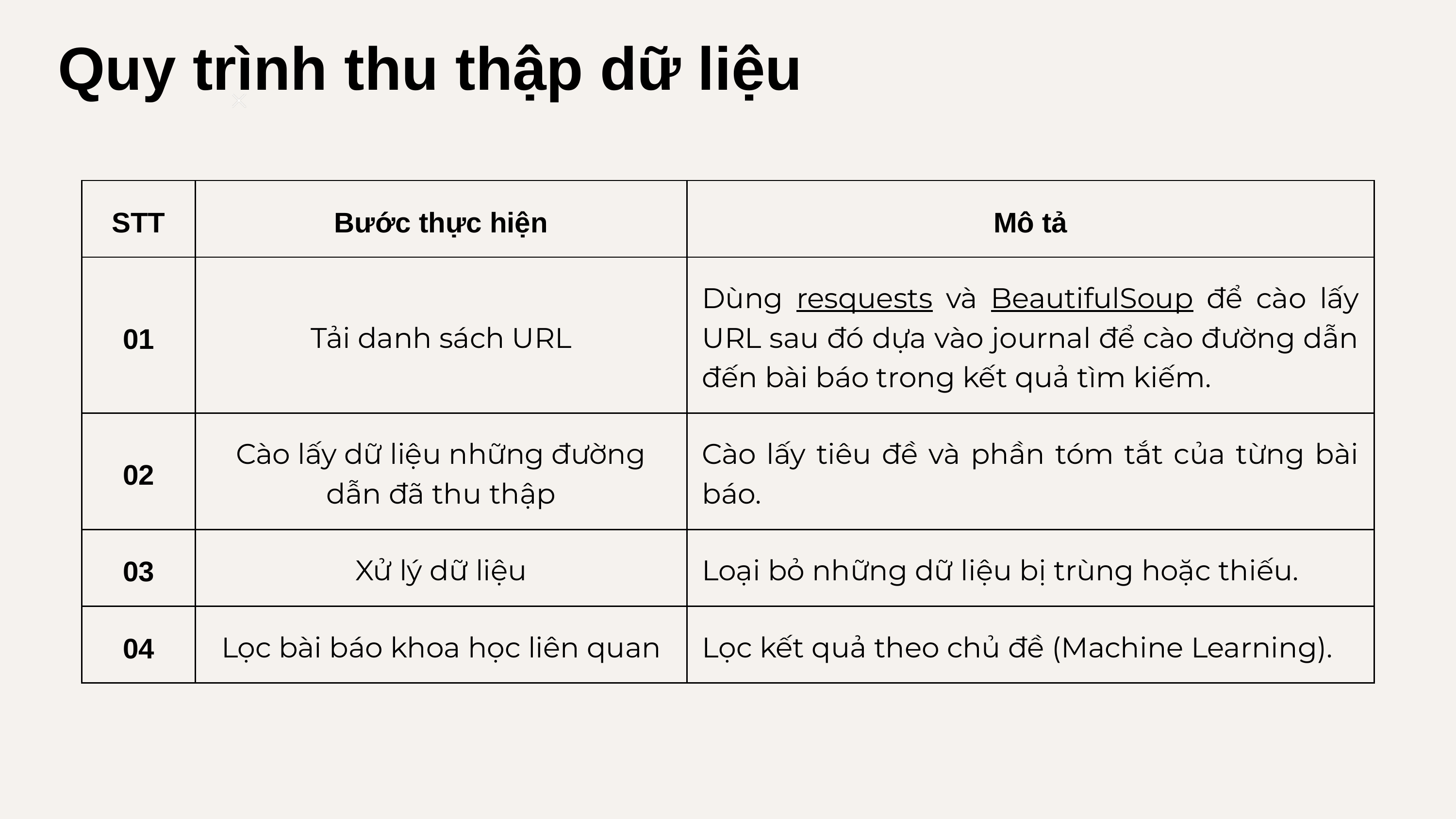

Quy trình thu thập dữ liệu

| STT | Bước thực hiện | Mô tả |
| --- | --- | --- |
| 01 | Tải danh sách URL | Dùng resquests và BeautifulSoup để cào lấy URL sau đó dựa vào journal để cào đường dẫn đến bài báo trong kết quả tìm kiếm. |
| 02 | Cào lấy dữ liệu những đường dẫn đã thu thập | Cào lấy tiêu đề và phần tóm tắt của từng bài báo. |
| 03 | Xử lý dữ liệu | Loại bỏ những dữ liệu bị trùng hoặc thiếu. |
| 04 | Lọc bài báo khoa học liên quan | Lọc kết quả theo chủ đề (Machine Learning). |